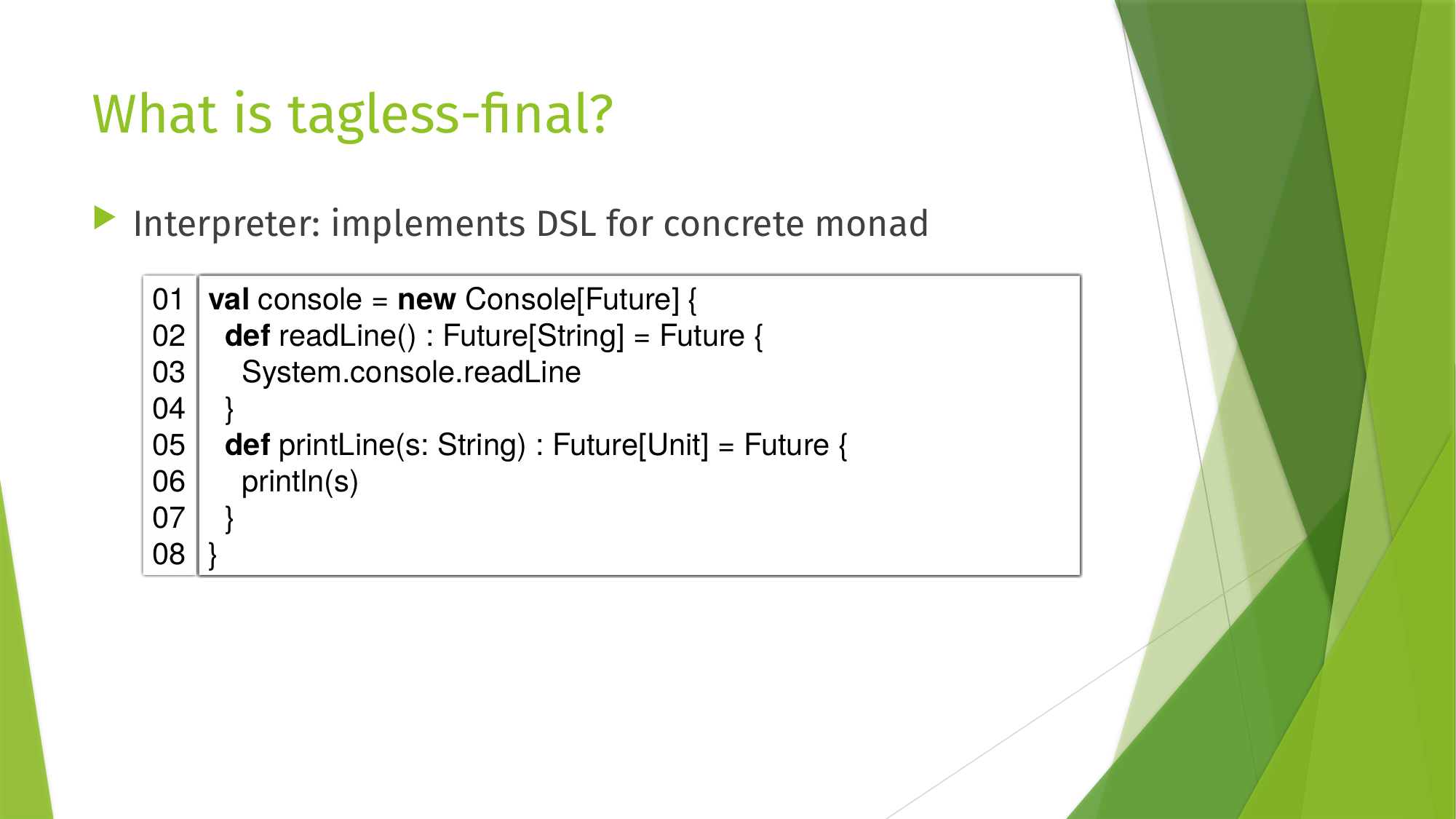

# What is tagless-final?
Interpreter: implements DSL for concrete monad
val console = new Console[Future] {
  def readLine() : Future[String] = Future {
    System.console.readLine
  }
  def printLine(s: String) : Future[Unit] = Future {
    println(s)
  }
}
01
02
03
04
05
06
07
08